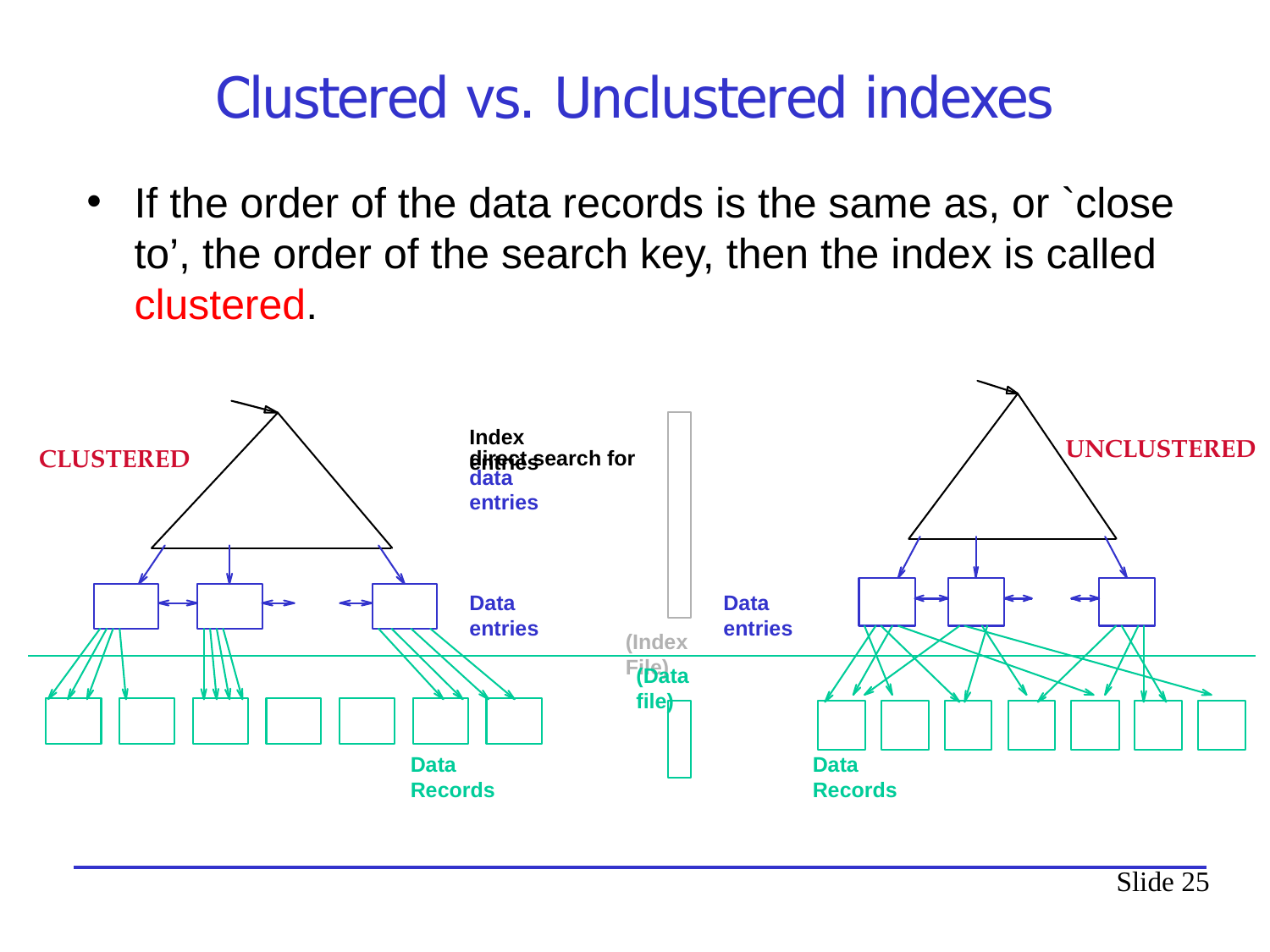

# Clustered vs. Unclustered indexes
If the order of the data records is the same as, or `close to’, the order of the search key, then the index is called clustered.

UNCLUSTERED
Data entries
(Data file)

Data Records

Index entries
CLUSTERED
direct search for
data entries

Data entries

(Index File)

Data Records